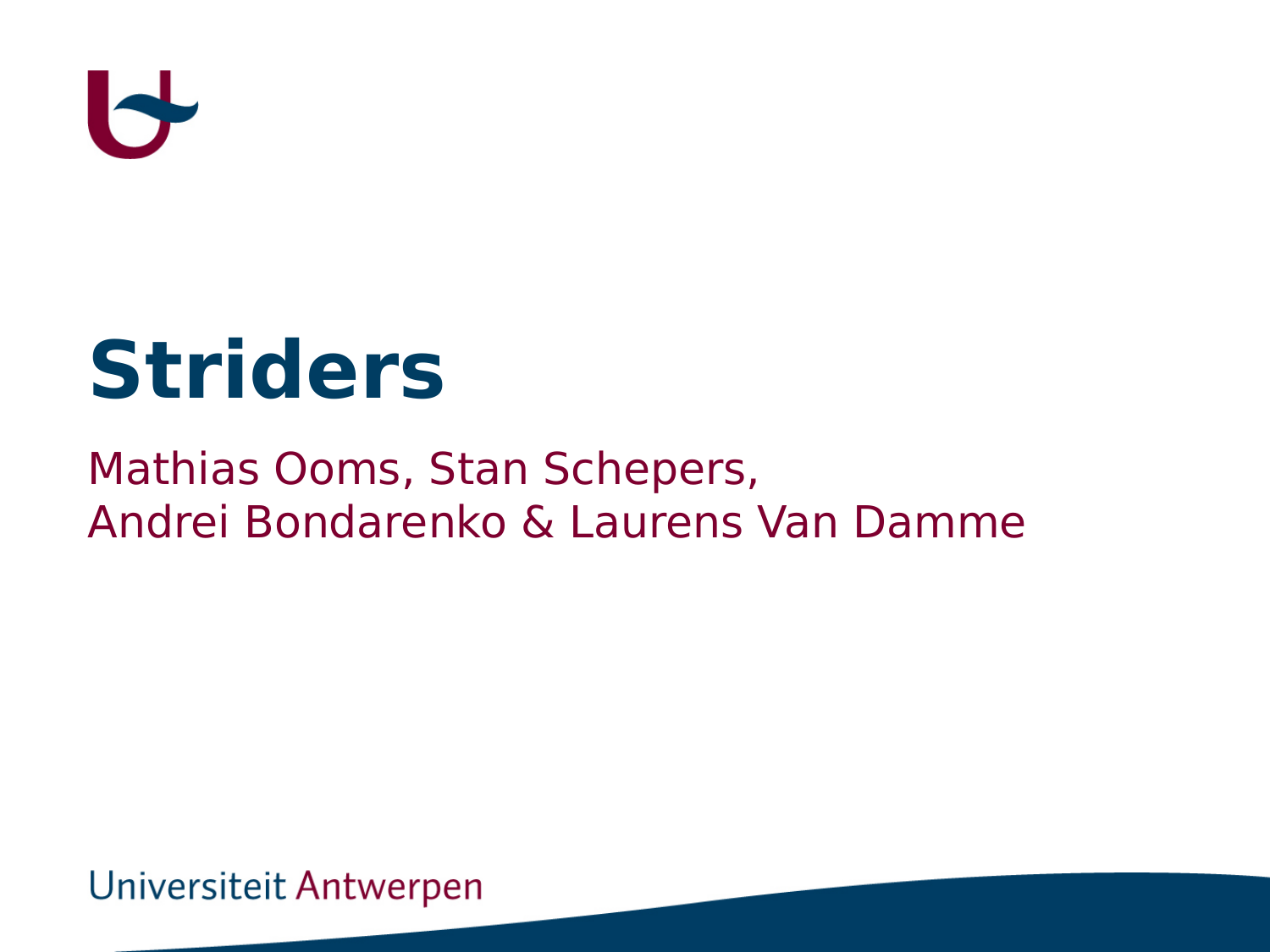

# Striders
Mathias Ooms, Stan Schepers,
Andrei Bondarenko & Laurens Van Damme